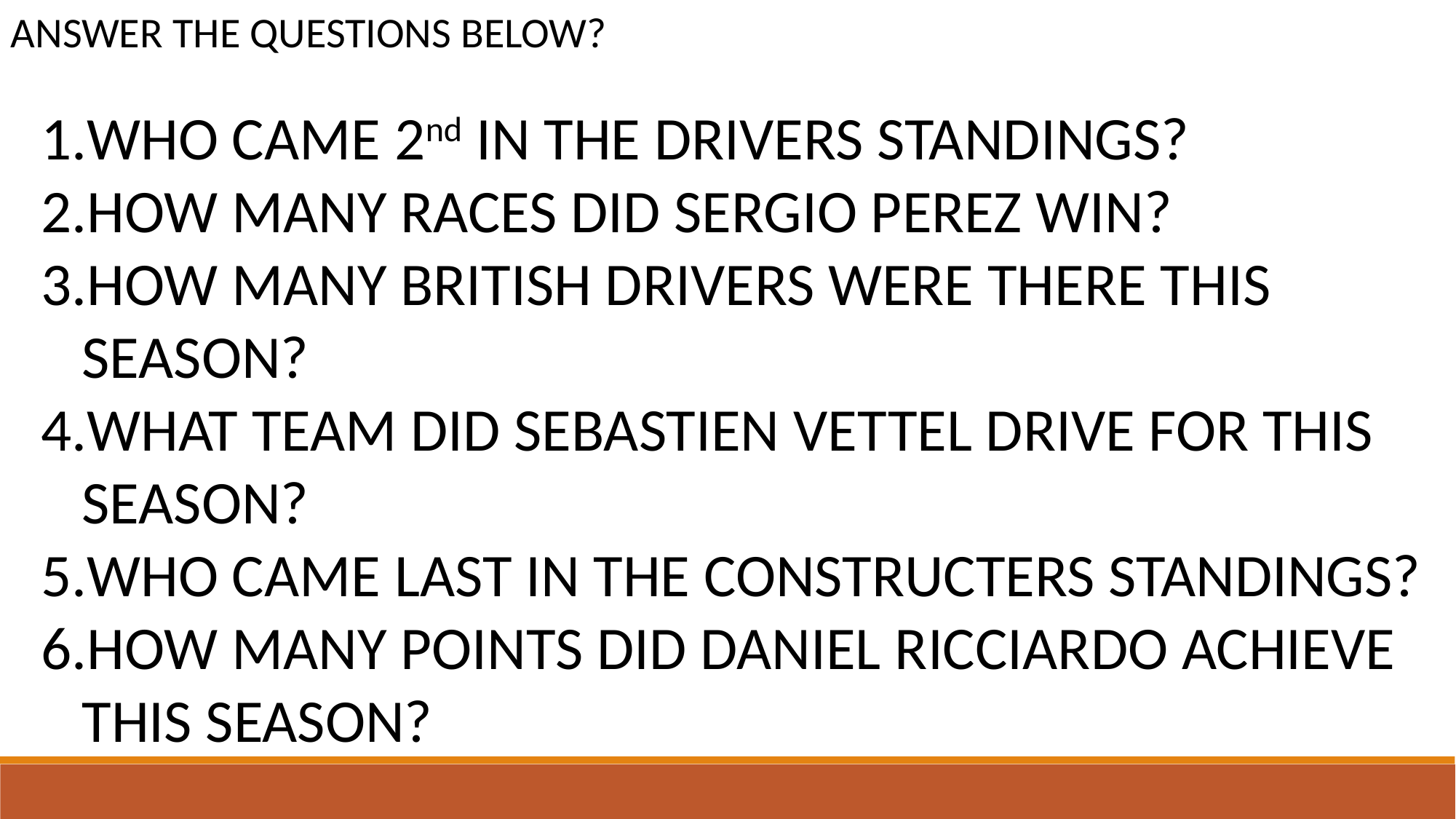

ANSWER THE QUESTIONS BELOW?
WHO CAME 2nd IN THE DRIVERS STANDINGS?
HOW MANY RACES DID SERGIO PEREZ WIN?
HOW MANY BRITISH DRIVERS WERE THERE THIS SEASON?
WHAT TEAM DID SEBASTIEN VETTEL DRIVE FOR THIS SEASON?
WHO CAME LAST IN THE CONSTRUCTERS STANDINGS?
HOW MANY POINTS DID DANIEL RICCIARDO ACHIEVE THIS SEASON?